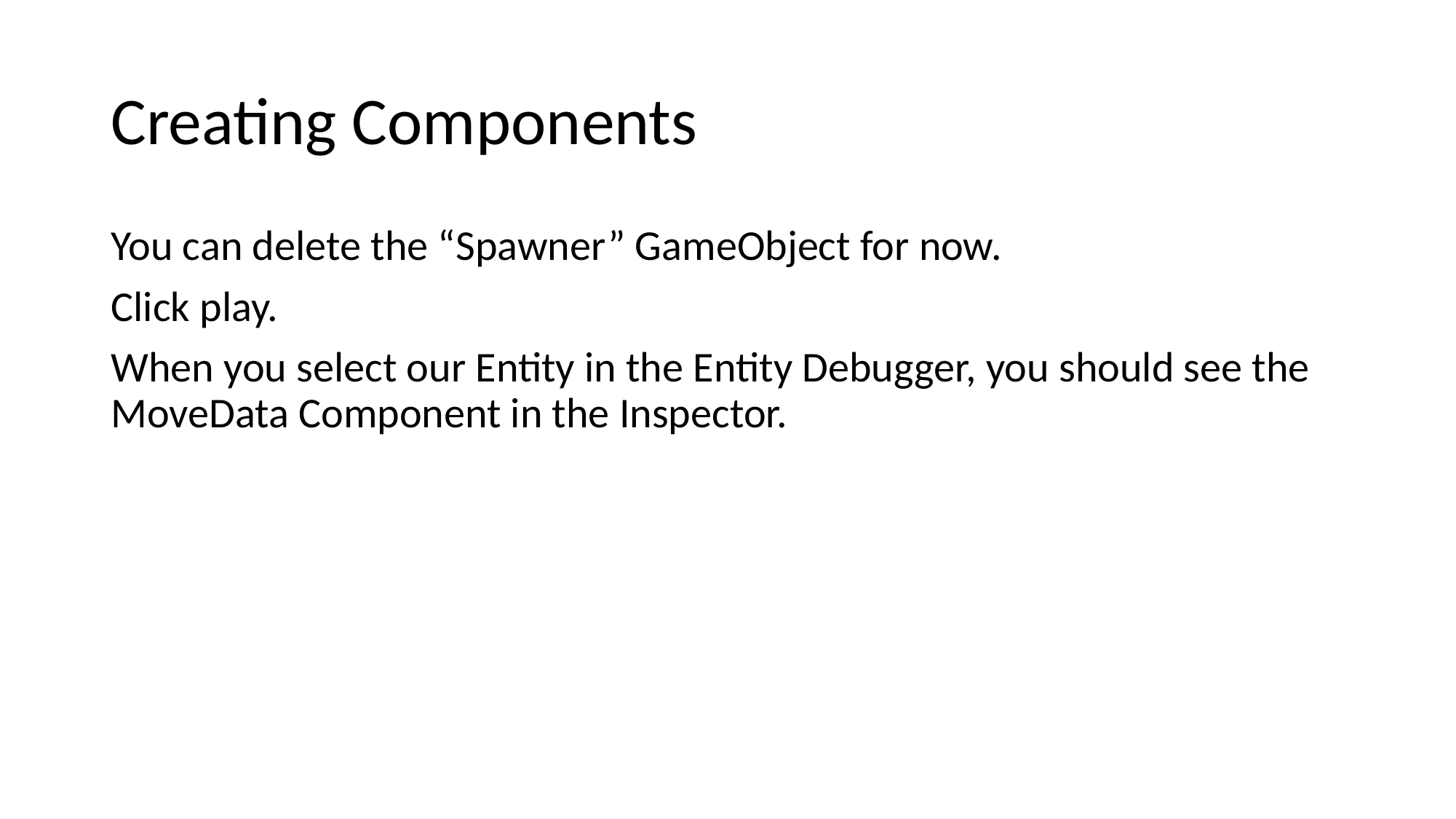

# Creating Components
You can delete the “Spawner” GameObject for now.
Click play.
When you select our Entity in the Entity Debugger, you should see the MoveData Component in the Inspector.